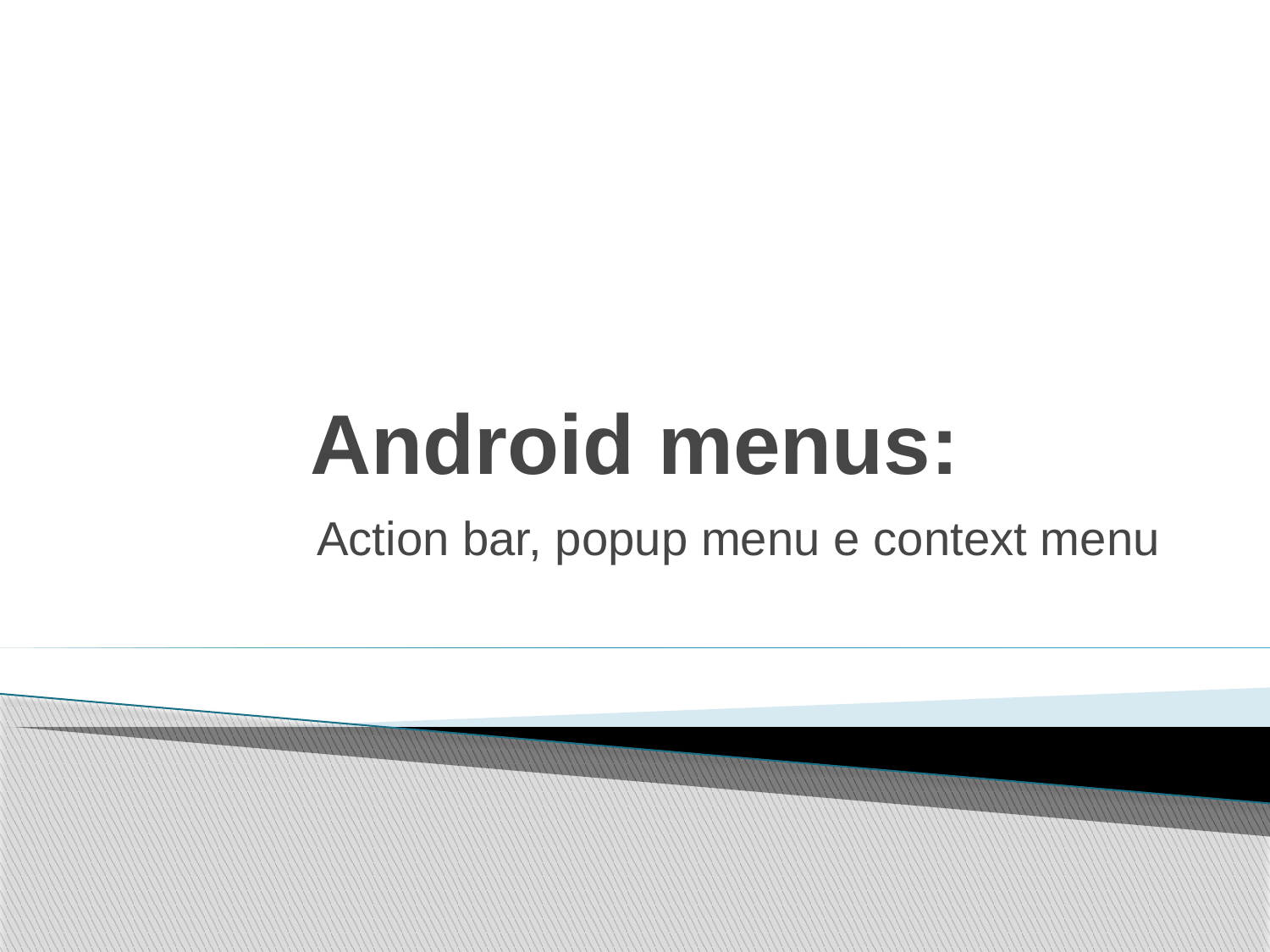

# Android menus:
Action bar, popup menu e context menu